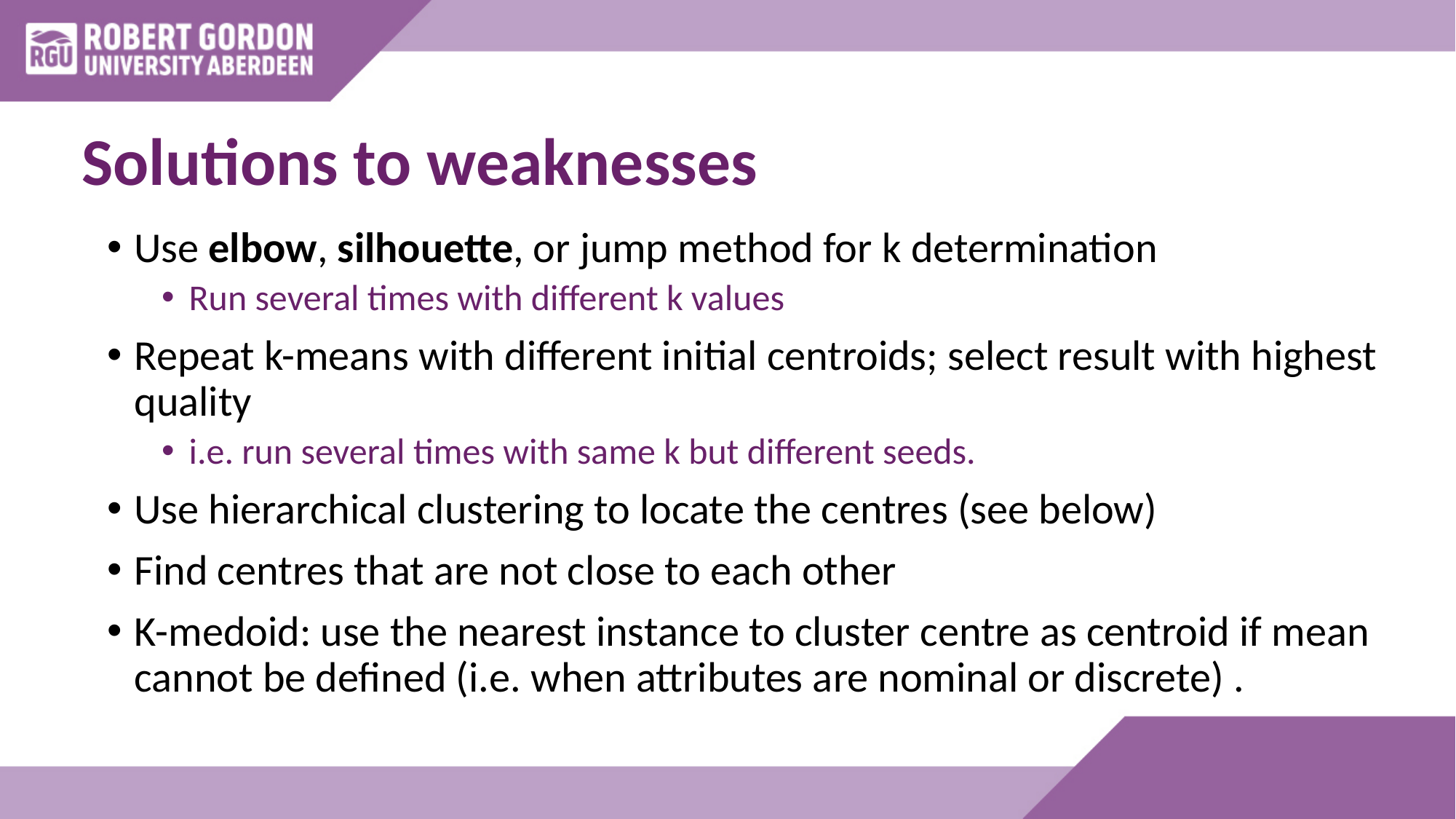

# Solutions to weaknesses
Use elbow, silhouette, or jump method for k determination
Run several times with different k values
Repeat k-means with different initial centroids; select result with highest quality
i.e. run several times with same k but different seeds.
Use hierarchical clustering to locate the centres (see below)
Find centres that are not close to each other
K-medoid: use the nearest instance to cluster centre as centroid if mean cannot be defined (i.e. when attributes are nominal or discrete) .